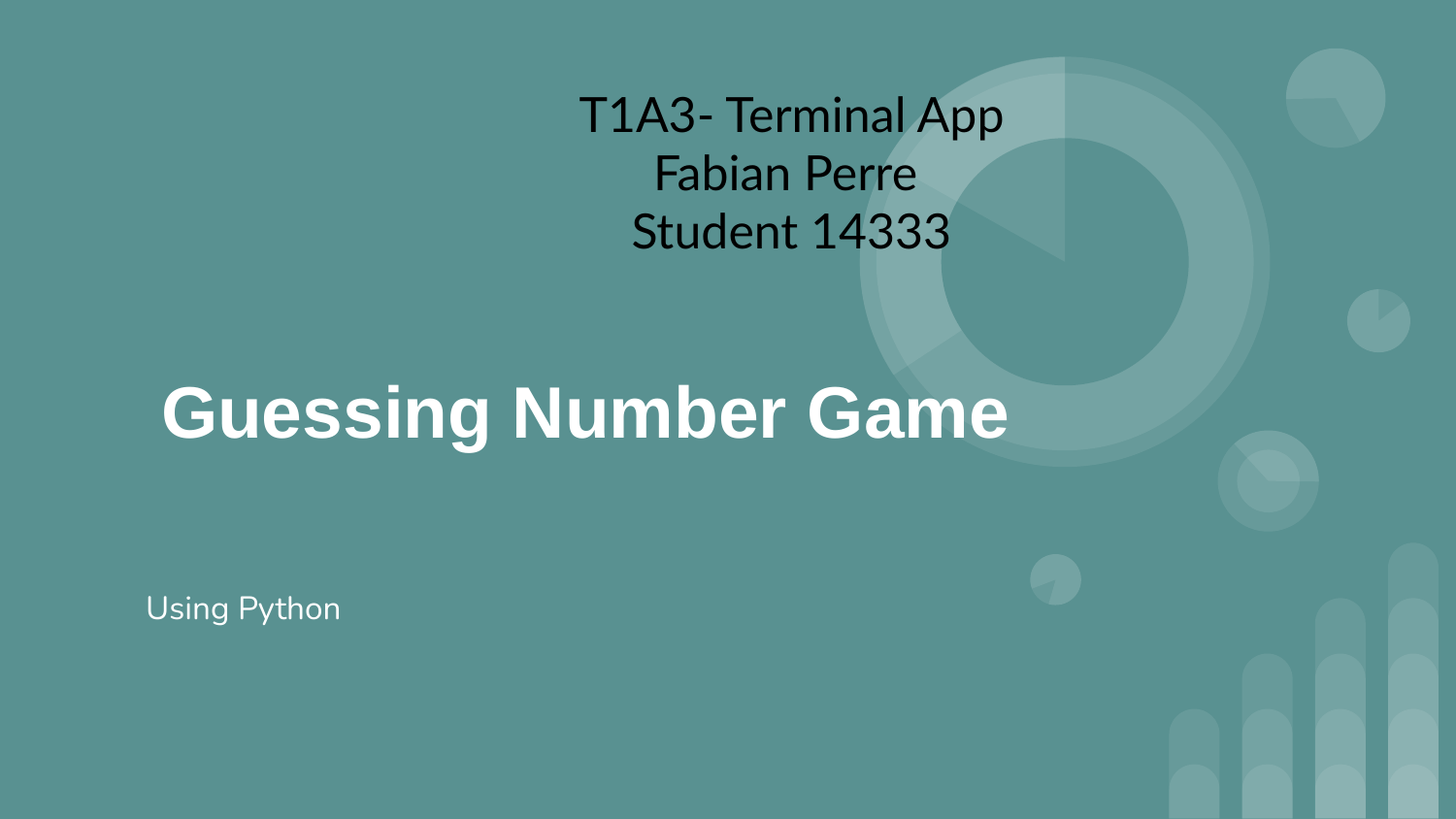

T1A3- Terminal App
Fabian Perre
Student 14333
# Guessing Number Game
Using Python